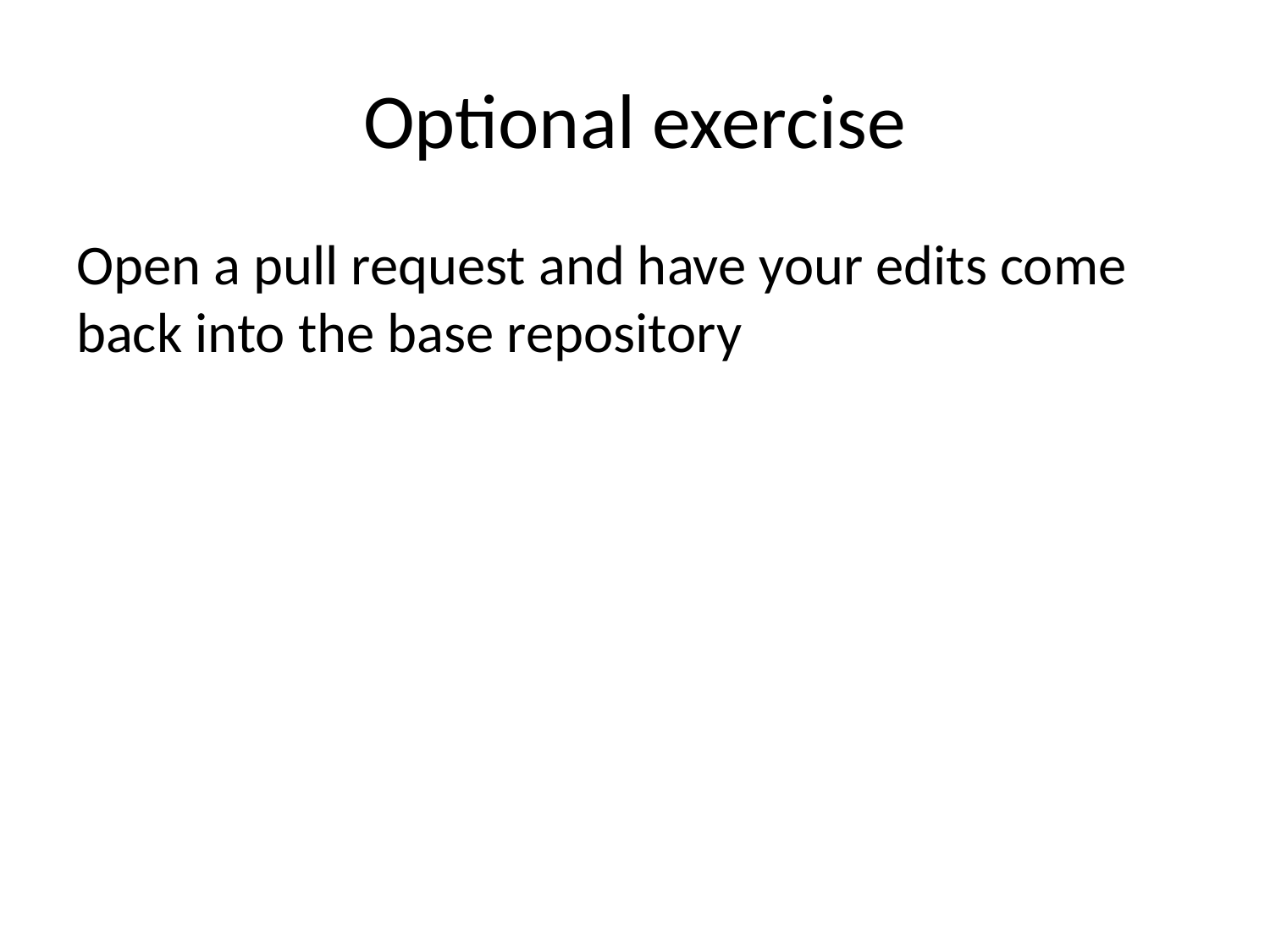

# Optional exercise
Open a pull request and have your edits come back into the base repository